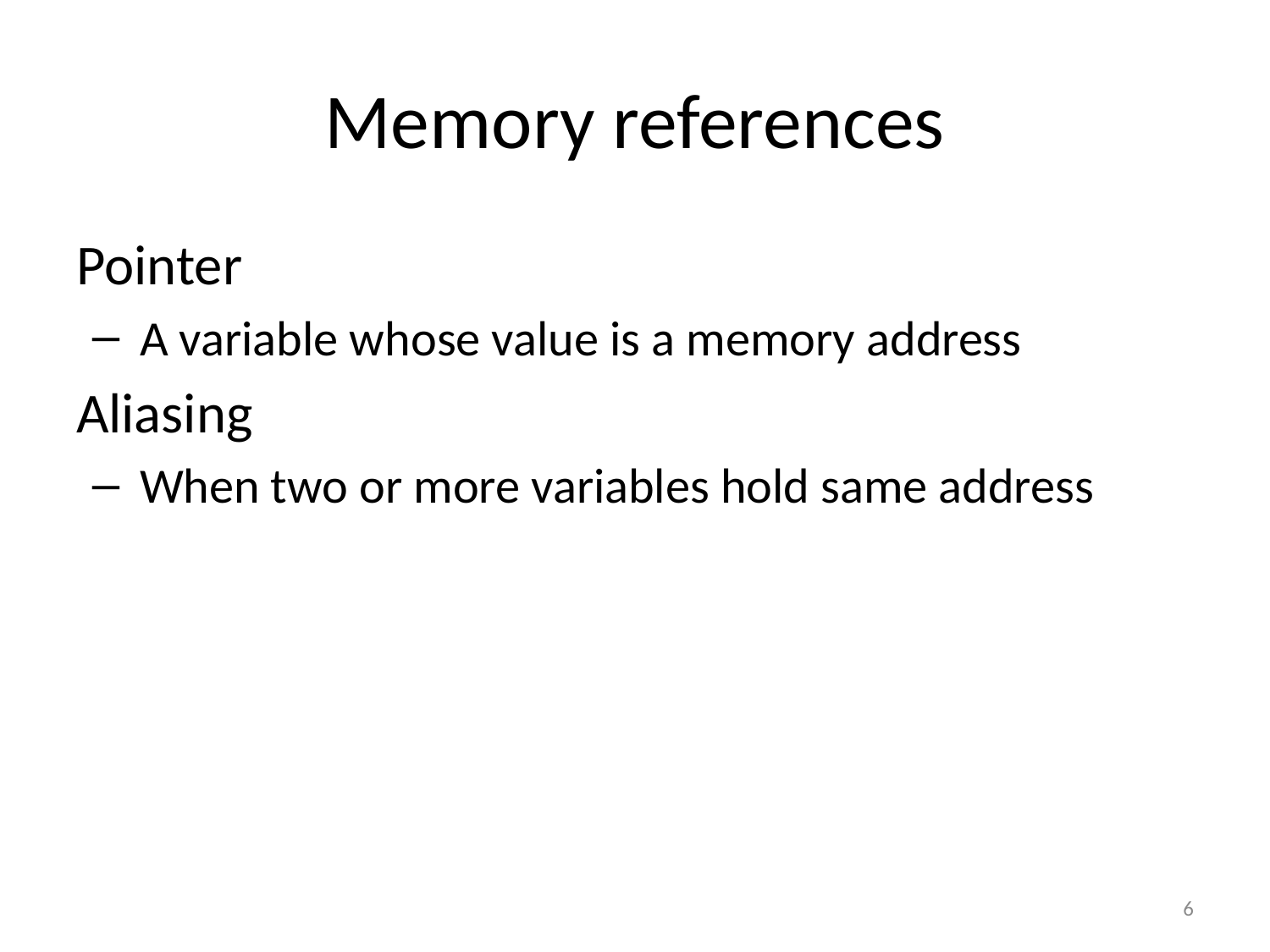

# Memory references
Pointer
A variable whose value is a memory address
Aliasing
When two or more variables hold same address
6